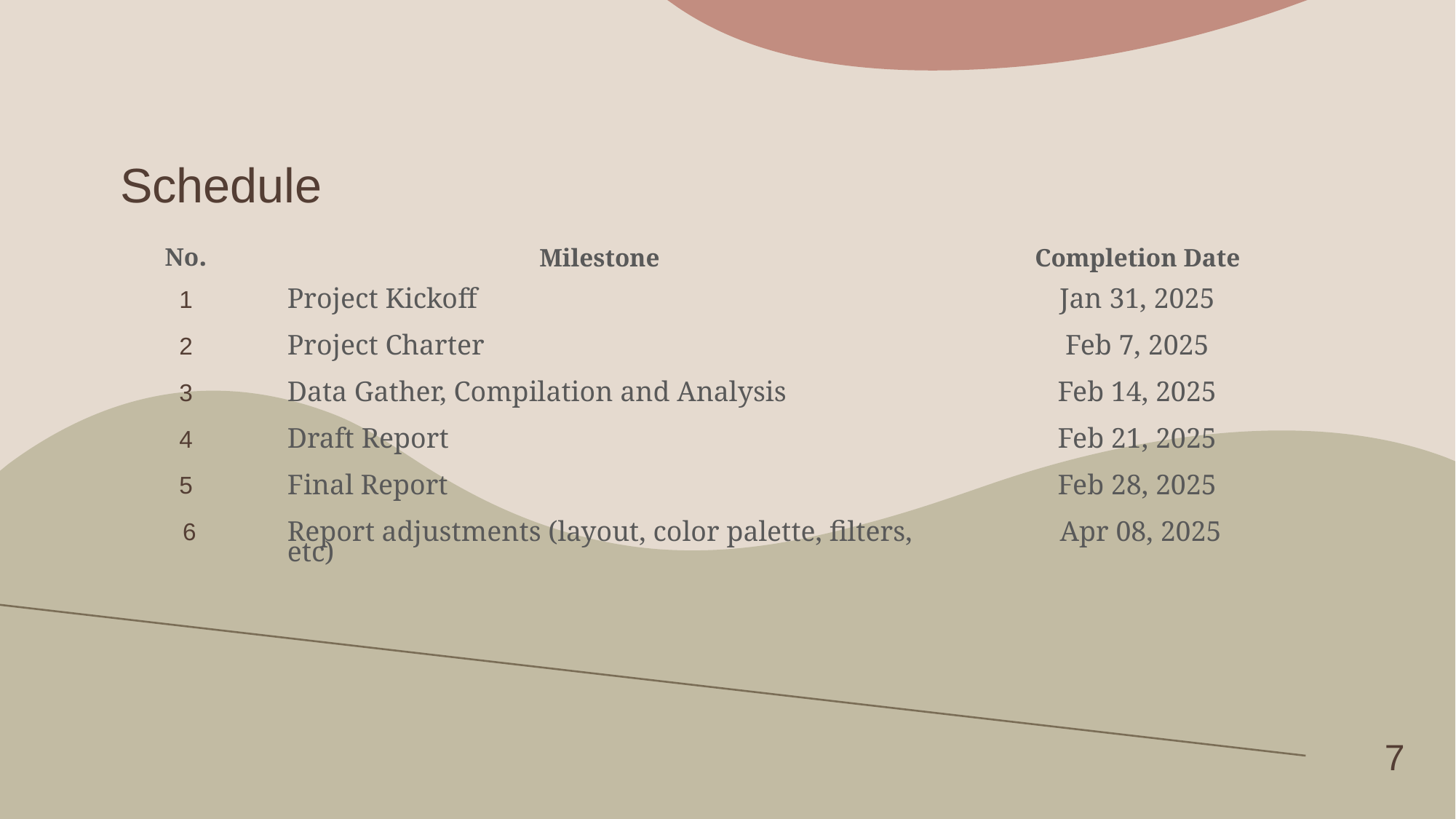

# Schedule
| No. | Milestone | Completion Date |
| --- | --- | --- |
| 1 | Project Kickoff | Jan 31, 2025 |
| 2 | Project Charter | Feb 7, 2025 |
| 3 | Data Gather, Compilation and Analysis | Feb 14, 2025 |
| 4 | Draft Report | Feb 21, 2025 |
| 5 | Final Report | Feb 28, 2025 |
| 6 | Report adjustments (layout, color palette, filters, etc) | Apr 08, 2025 |
7